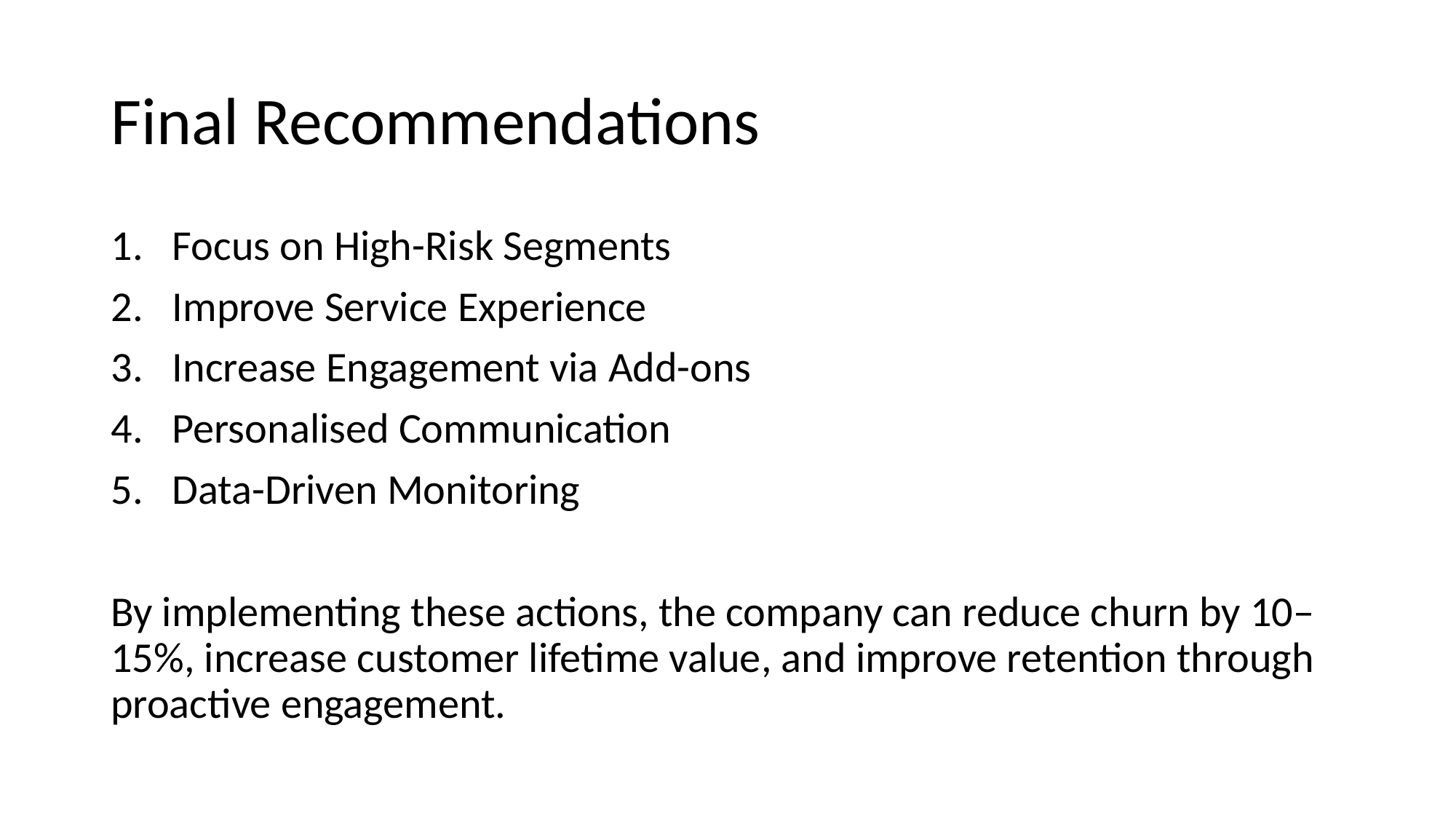

# Final Recommendations
Focus on High-Risk Segments
Improve Service Experience
Increase Engagement via Add-ons
Personalised Communication
Data-Driven Monitoring

By implementing these actions, the company can reduce churn by 10–15%, increase customer lifetime value, and improve retention through proactive engagement.